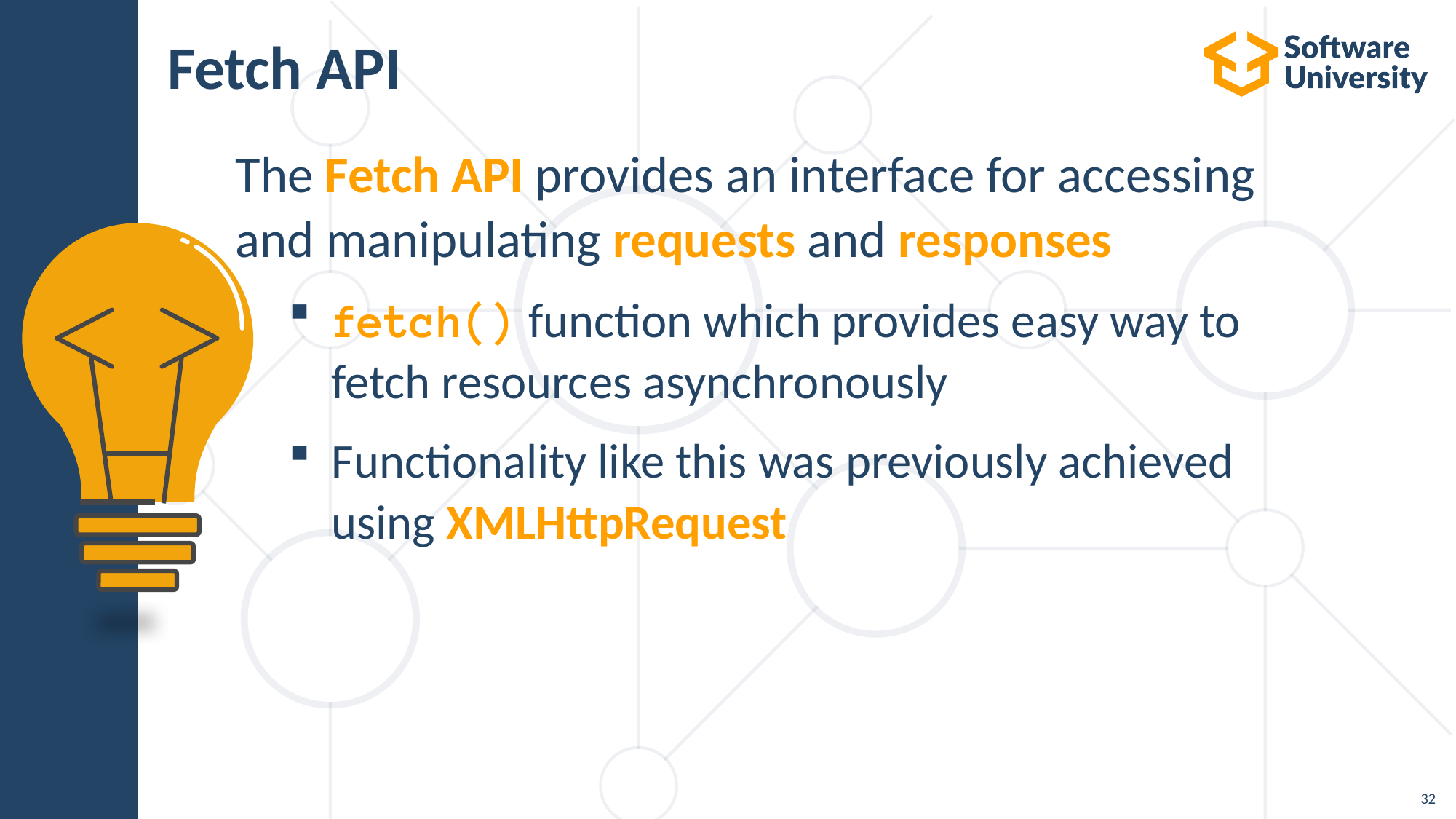

# Fetch API
The Fetch API provides an interface for accessing
and manipulating requests and responses
fetch() function which provides easy way to
fetch resources asynchronously
Functionality like this was previously achieved
using XMLHttpRequest
32